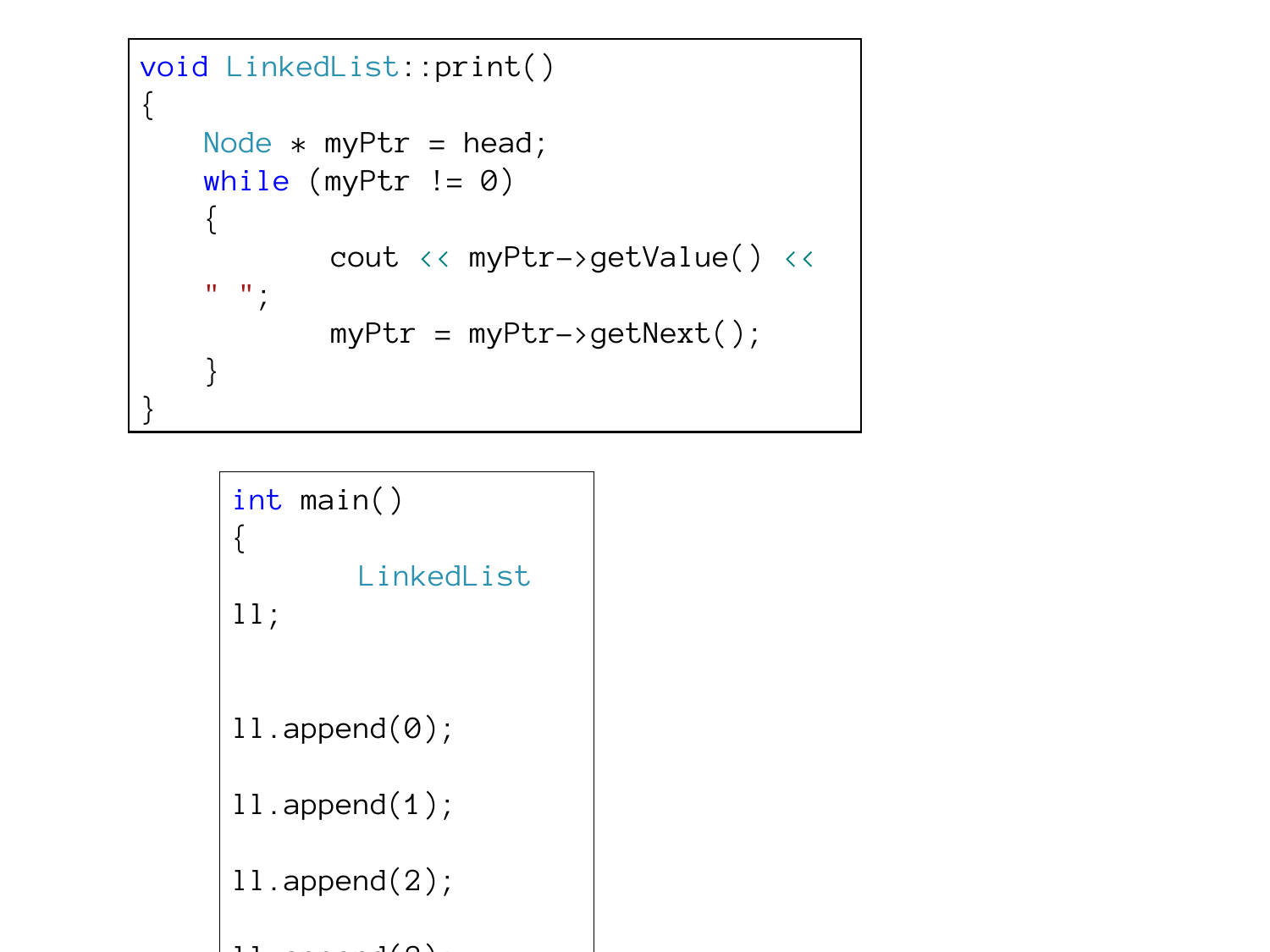

void LinkedList::print()
{
Node * myPtr = head;
while (myPtr != 0)
{
	cout << myPtr->getValue() << " ";
	myPtr = myPtr->getNext();
}
}
int main()
{
	LinkedList ll;

	ll.append(0);
	ll.append(1);
	ll.append(2);
	ll.append(3);

	ll.print();
}